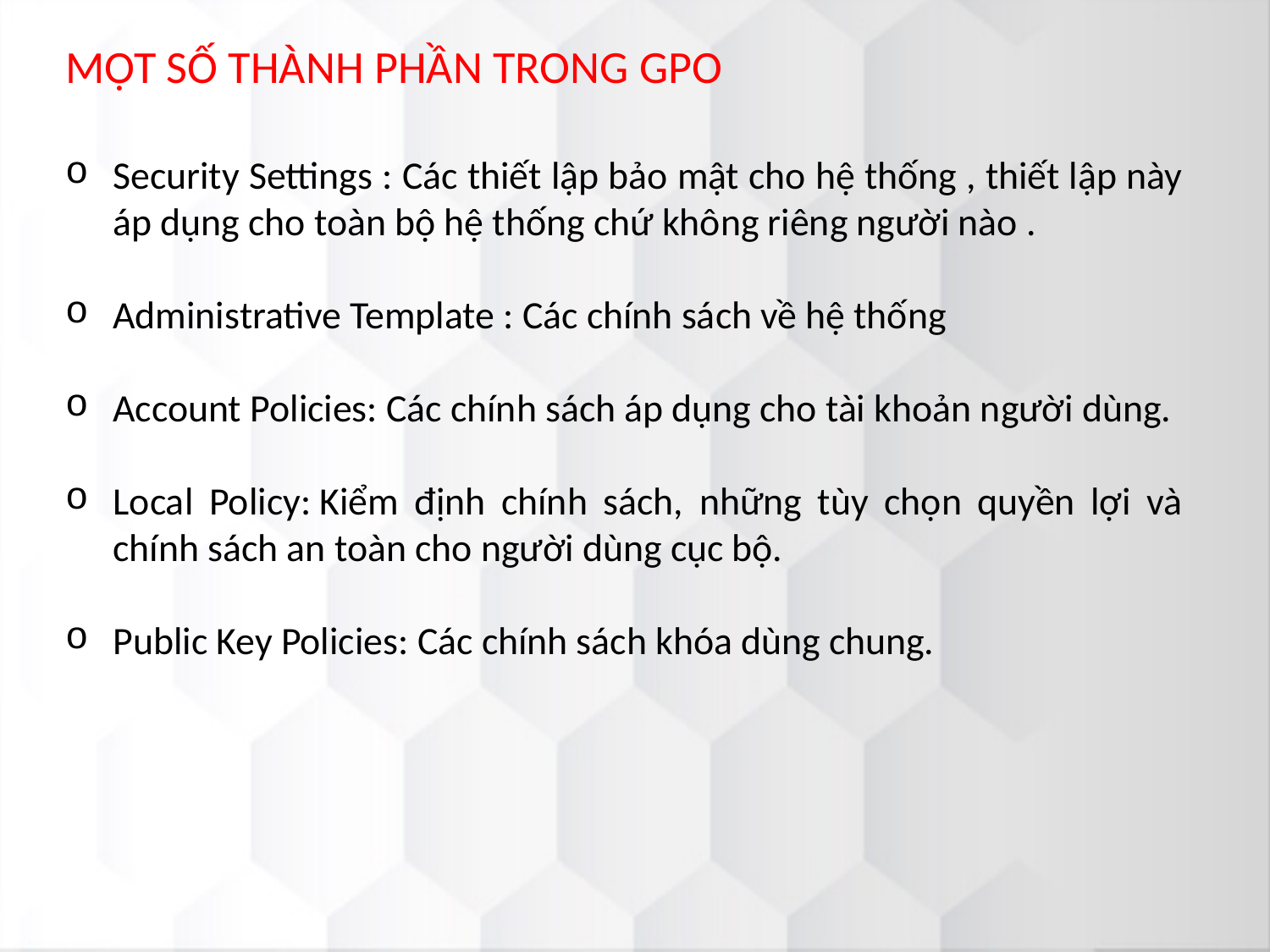

MỘT SỐ THÀNH PHẦN TRONG GPO

Security Settings : Các thiết lập bảo mật cho hệ thống , thiết lập này áp dụng cho toàn bộ hệ thống chứ không riêng người nào .

Administrative Template : Các chính sách về hệ thống

Account Policies: Các chính sách áp dụng cho tài khoản người dùng.

Local Policy: Kiểm định chính sách, những tùy chọn quyền lợi và chính sách an toàn cho người dùng cục bộ.

Public Key Policies: Các chính sách khóa dùng chung.